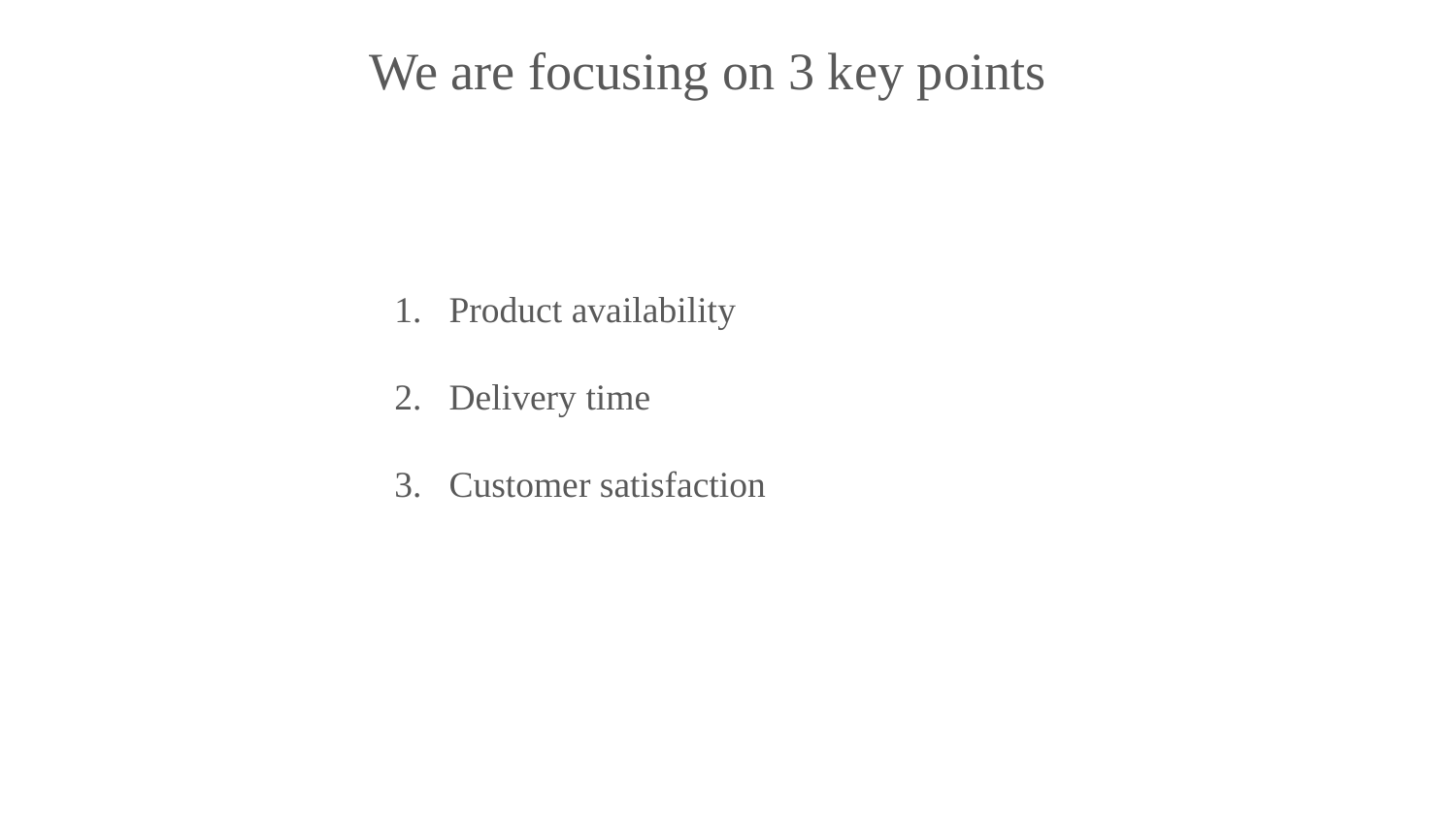

We are focusing on 3 key points
Product availability
Delivery time
Customer satisfaction